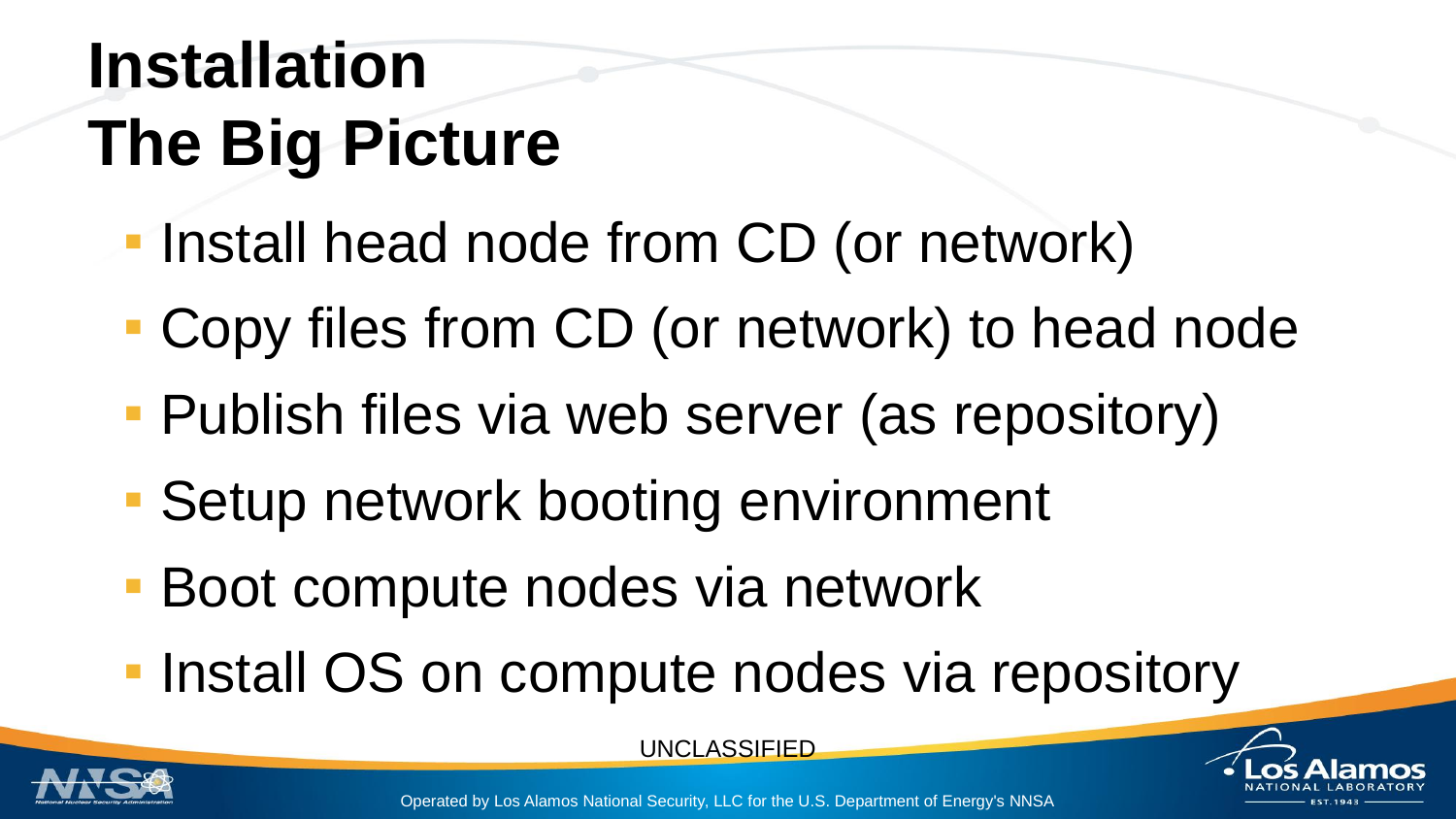

# Installation
The Big Picture
Install head node from CD (or network)
Copy files from CD (or network) to head node
Publish files via web server (as repository)
Setup network booting environment
Boot compute nodes via network
Install OS on compute nodes via repository